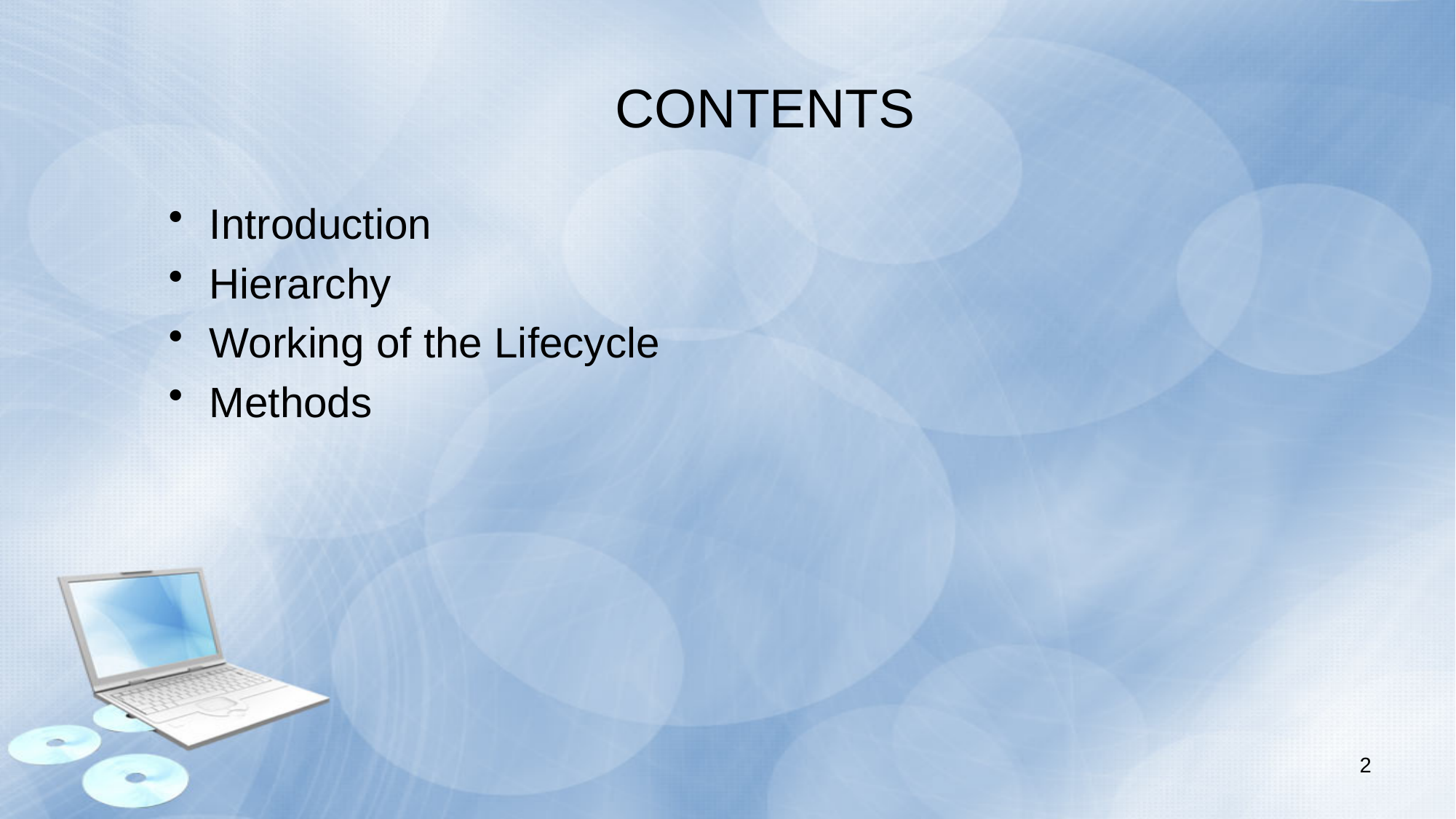

# CONTENTS
Introduction
Hierarchy
Working of the Lifecycle
Methods
2